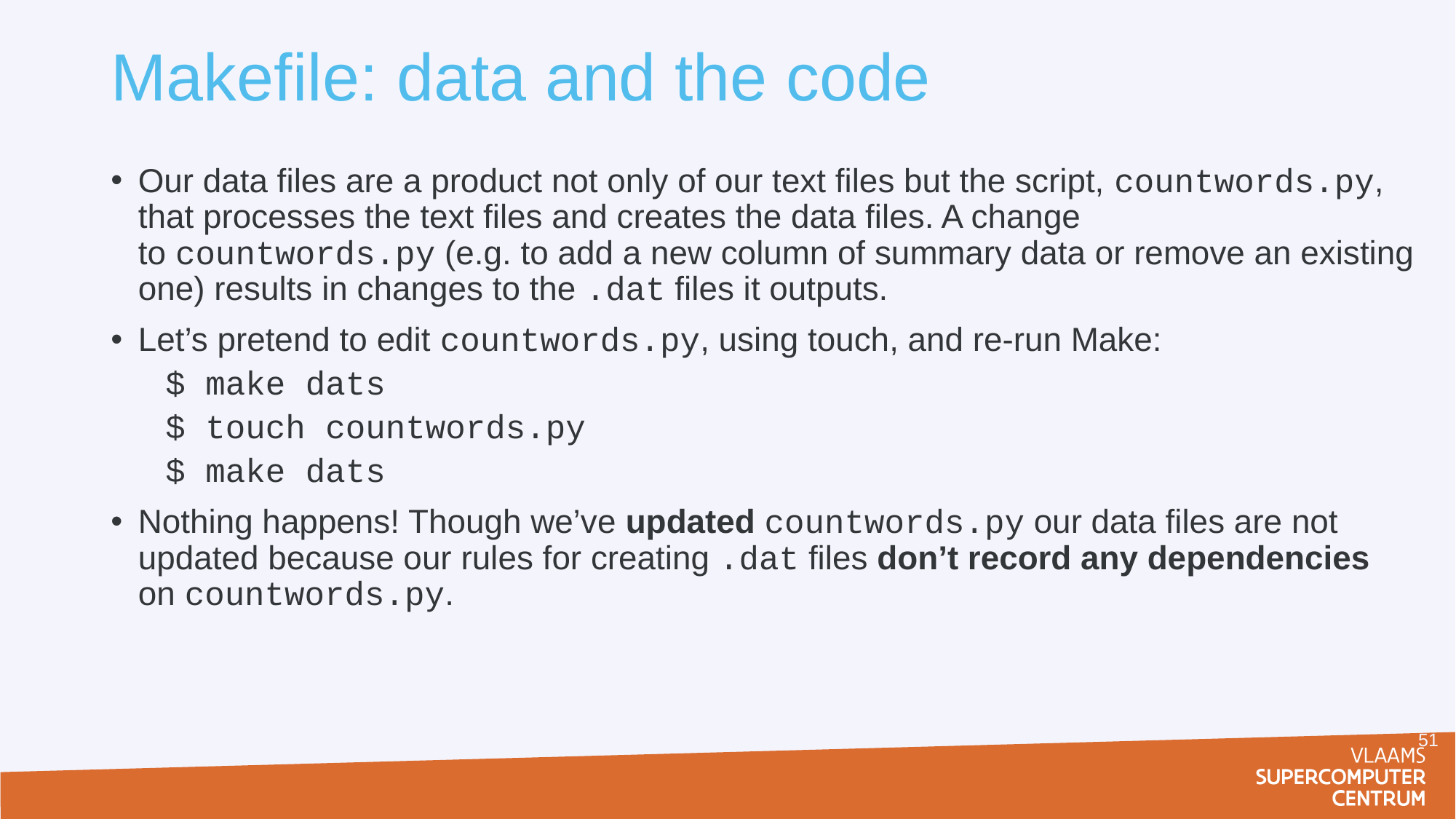

# Makefile: data and the code
Our data files are a product not only of our text files but the script, countwords.py, that processes the text files and creates the data files. A change to countwords.py (e.g. to add a new column of summary data or remove an existing one) results in changes to the .dat files it outputs.
Let’s pretend to edit countwords.py, using touch, and re-run Make:
$ make dats
$ touch countwords.py
$ make dats
Nothing happens! Though we’ve updated countwords.py our data files are not updated because our rules for creating .dat files don’t record any dependencies on countwords.py.

51